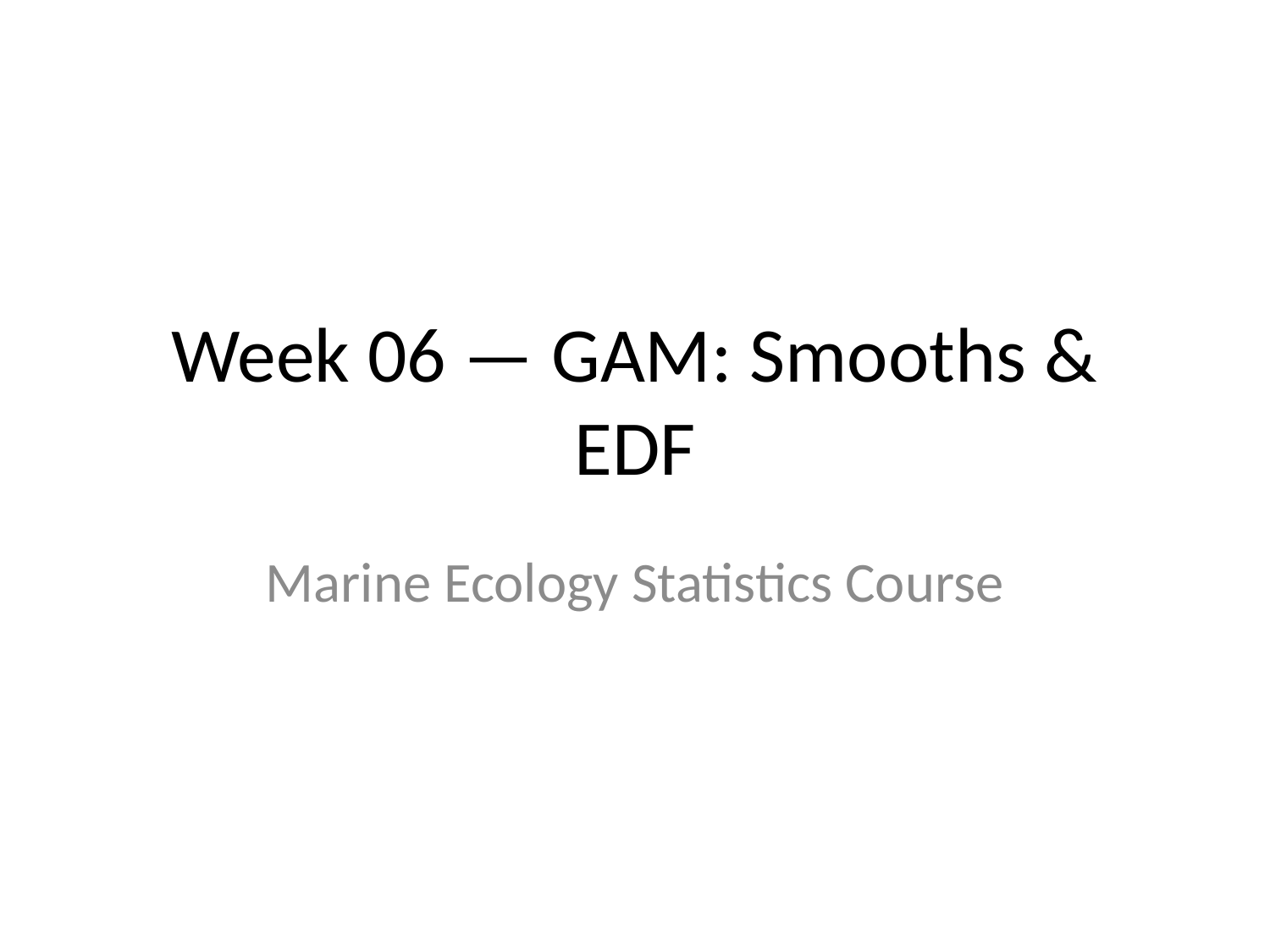

# Week 06 — GAM: Smooths & EDF
Marine Ecology Statistics Course